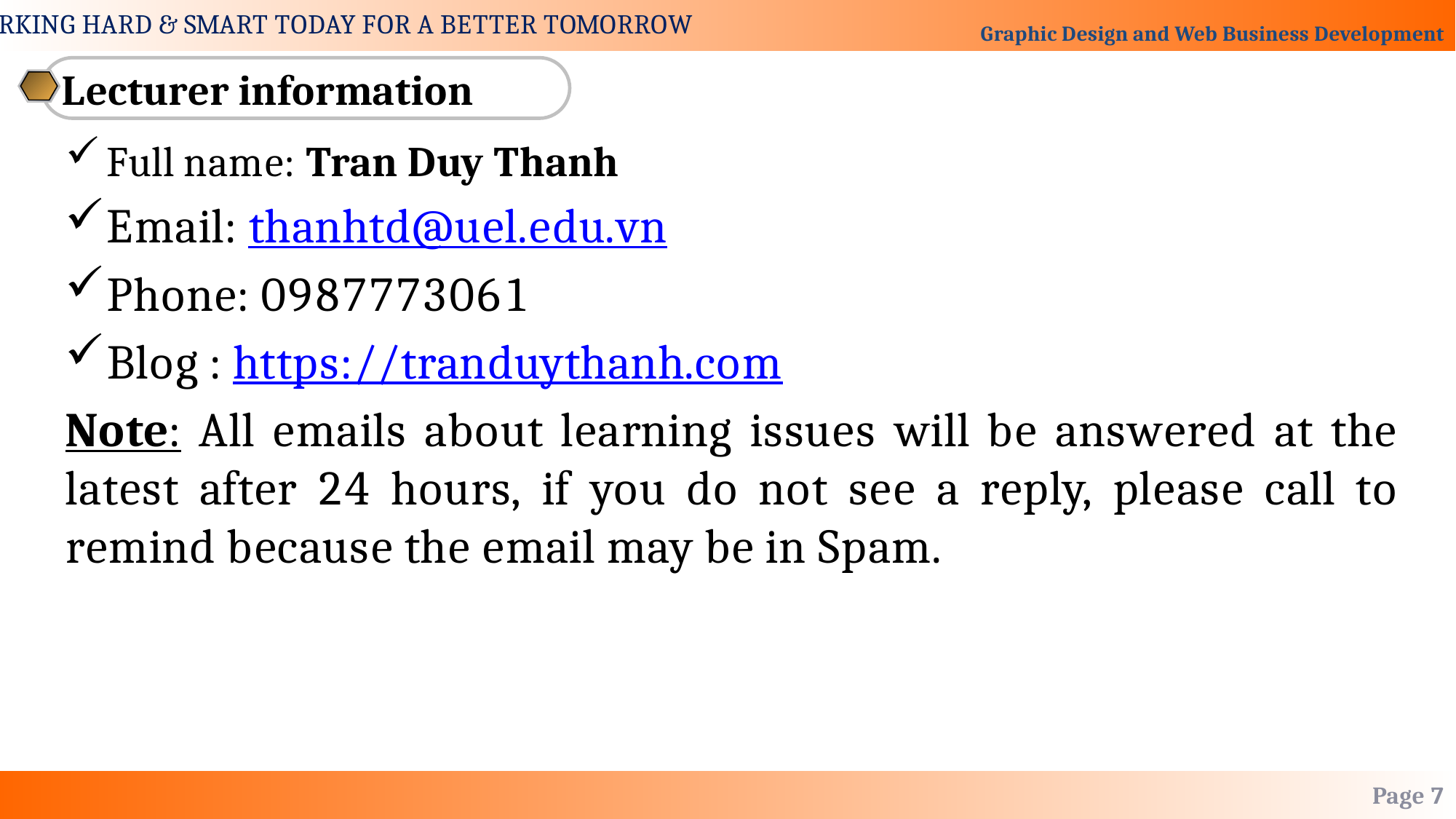

Lecturer information

Full name: Tran Duy Thanh
Email: thanhtd@uel.edu.vn
Phone: 0987773061
Blog : https://tranduythanh.com
Note: All emails about learning issues will be answered at the latest after 24 hours, if you do not see a reply, please call to remind because the email may be in Spam.
Page 7